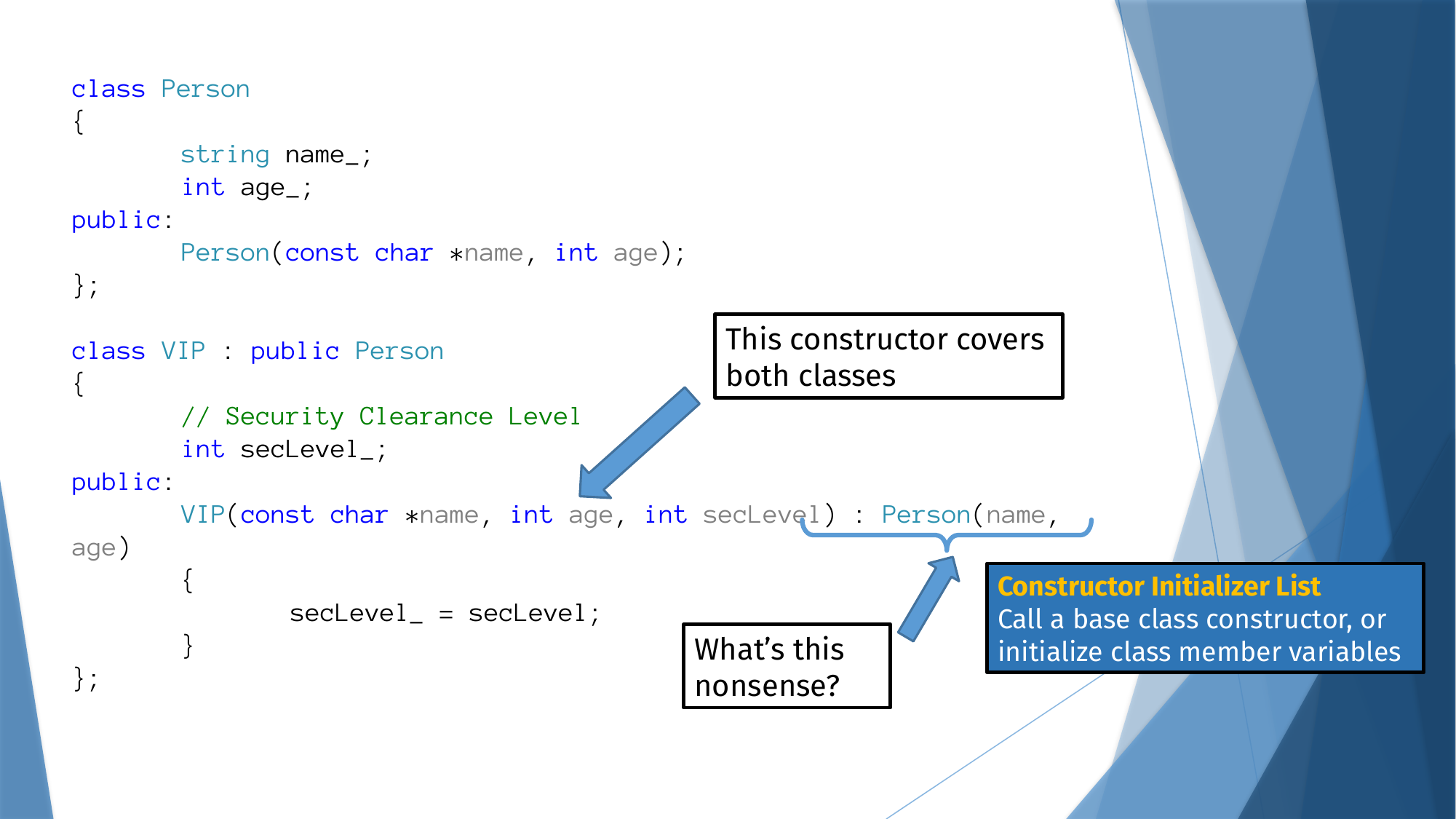

class Person
{
	string name_;
	int age_;
public:
	Person(const char *name, int age);
};

class VIP : public Person
{
	// Security Clearance Level
	int secLevel_;
public:
	VIP(const char *name, int age, int secLevel) : Person(name, age)
	{
		secLevel_ = secLevel;
	}
};
This constructor covers both classes

What’s this nonsense?
Constructor Initializer List
Call a base class constructor, or initialize class member variables